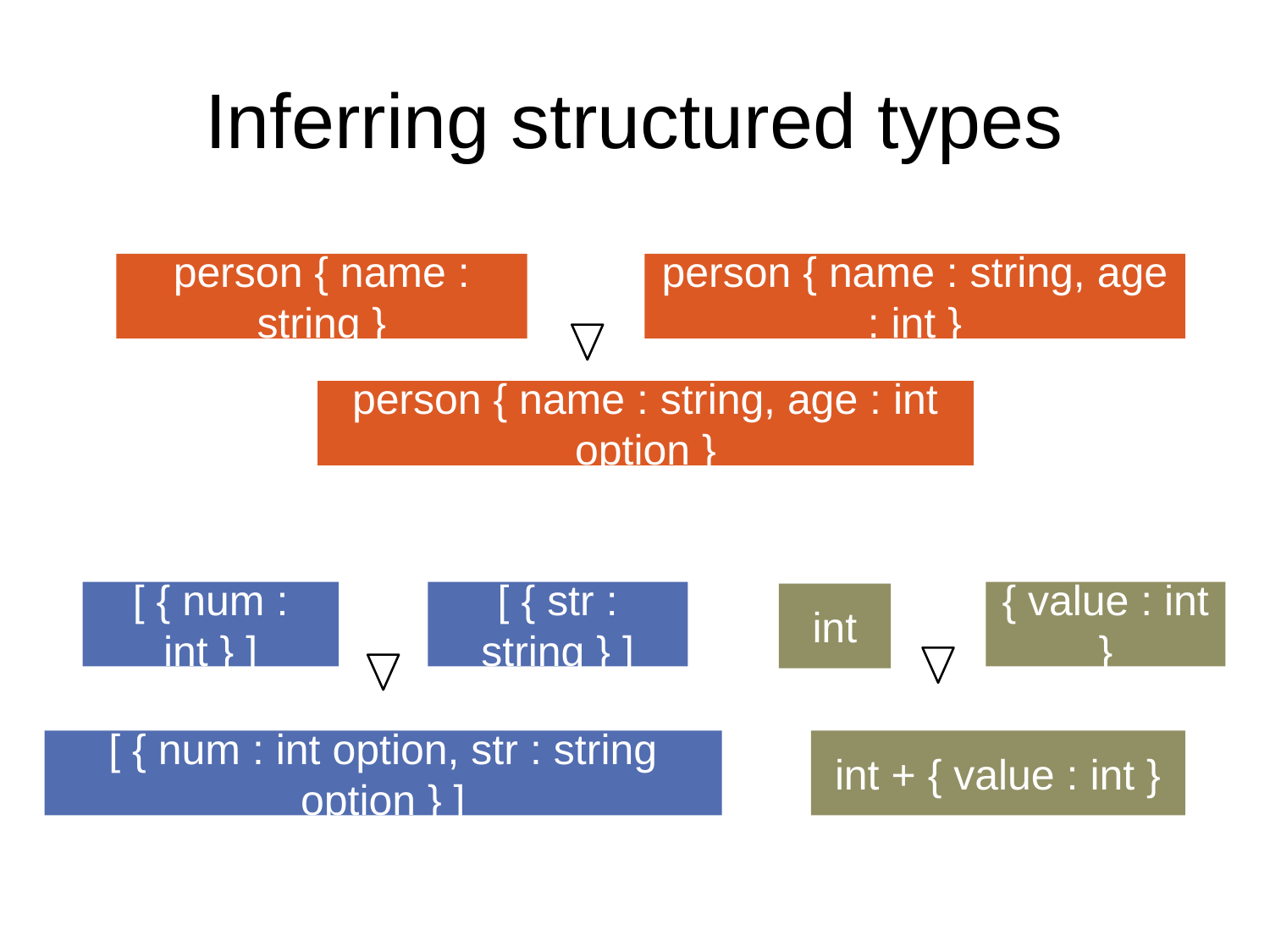

# Inferring structured types
person { name : string }
person { name : string, age : int }

person { name : string, age : int option }
[ { num : int } ]
[ { str : string } ]
{ value : int }
int

[ { num : int option, str : string option } ]
int + { value : int }